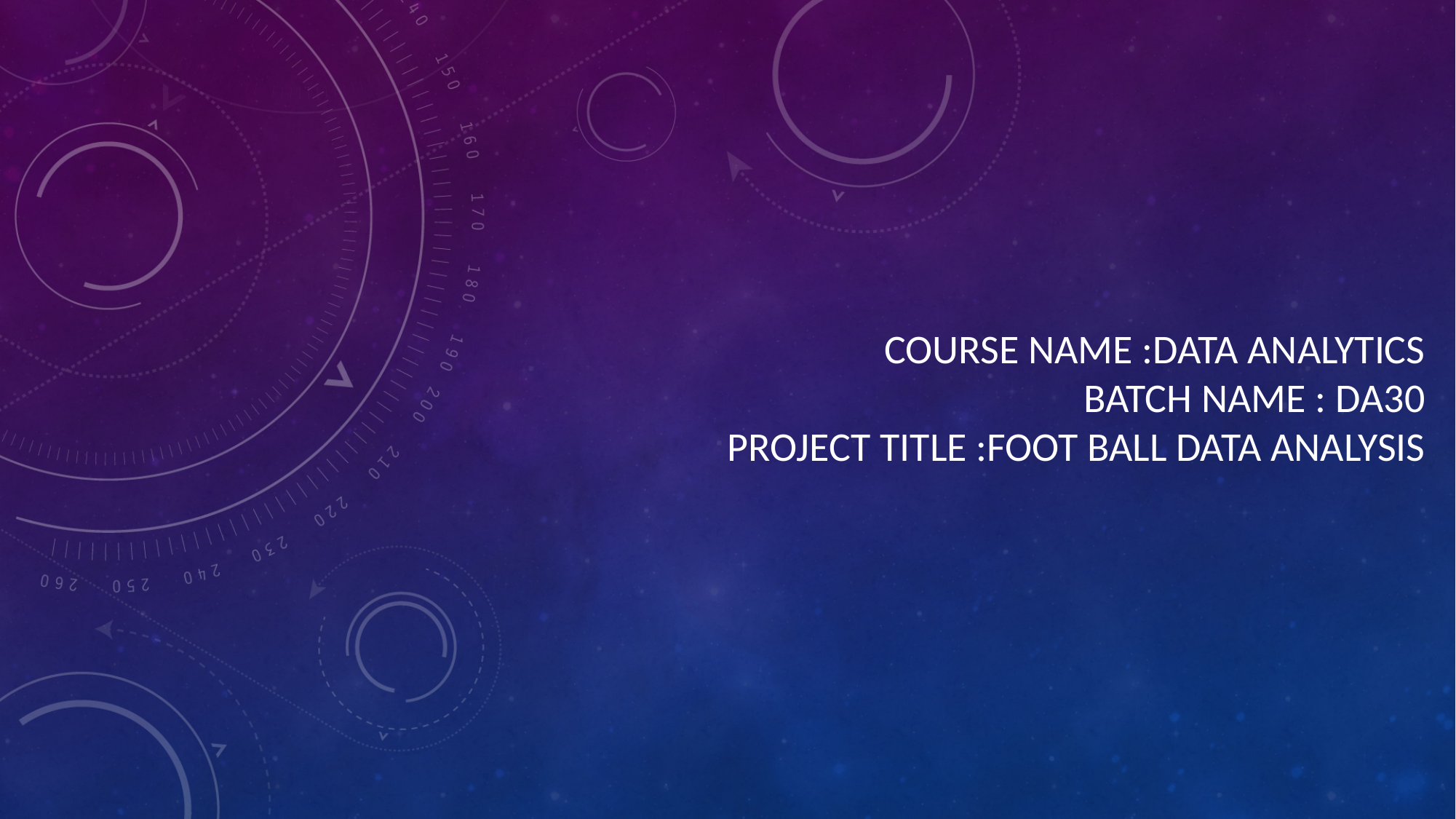

# course name :data analytics batch name : da30 PROJECT TITLE :FOOT BALL DATA ANALYSIS